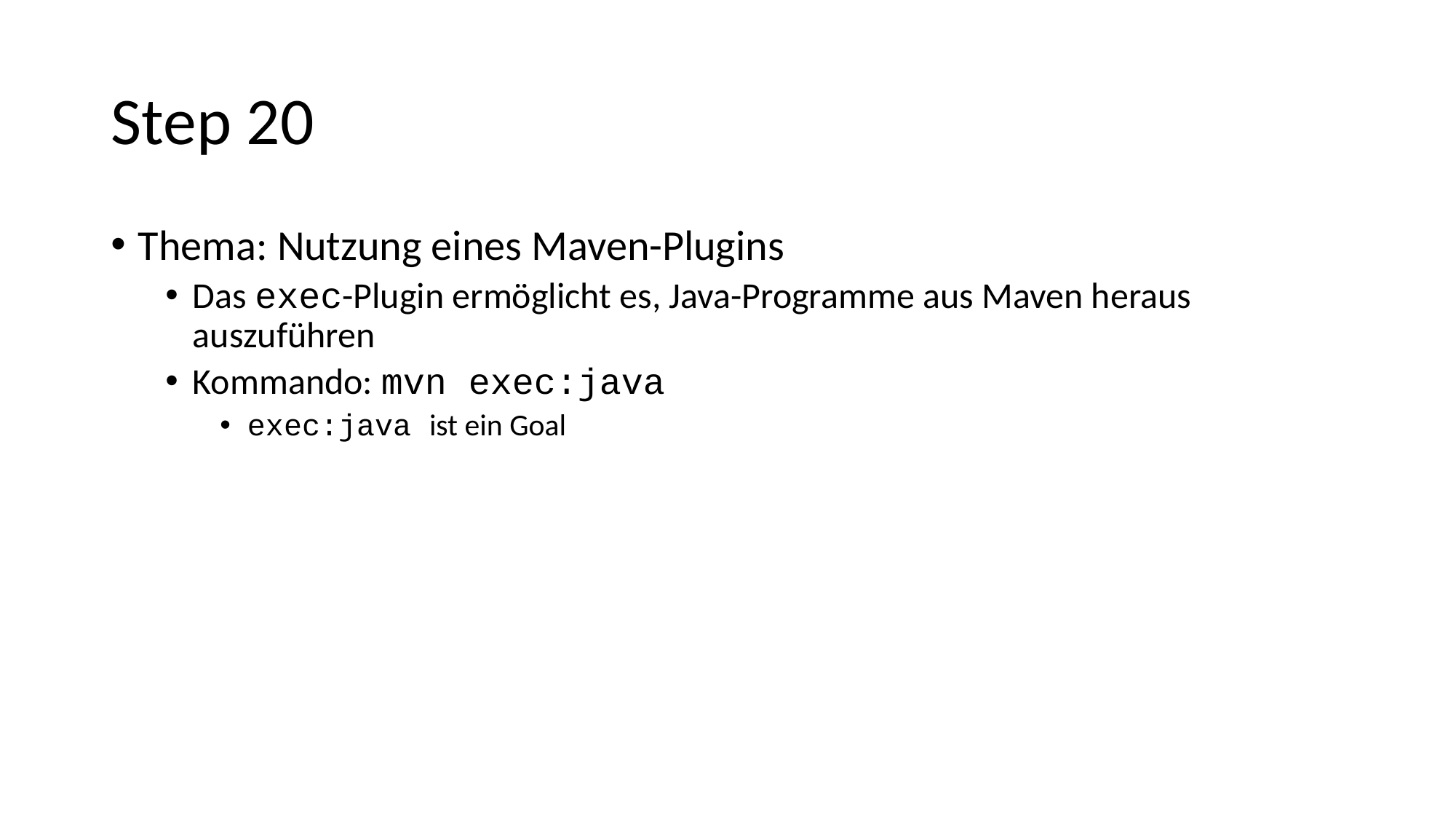

# Step 20
Thema: Nutzung eines Maven-Plugins
Das exec-Plugin ermöglicht es, Java-Programme aus Maven heraus auszuführen
Kommando: mvn exec:java
exec:java ist ein Goal